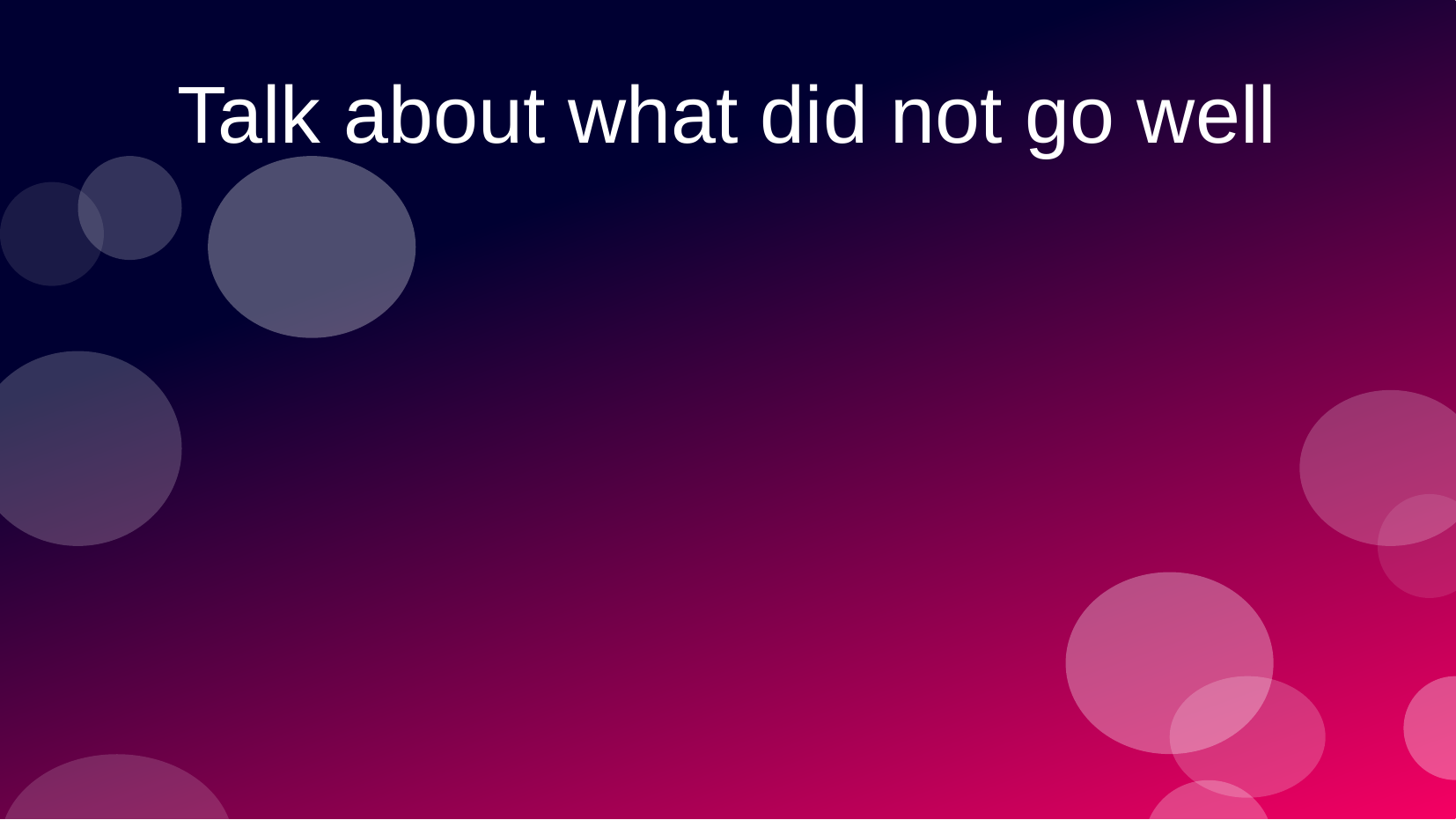

# Talk about what did not go well